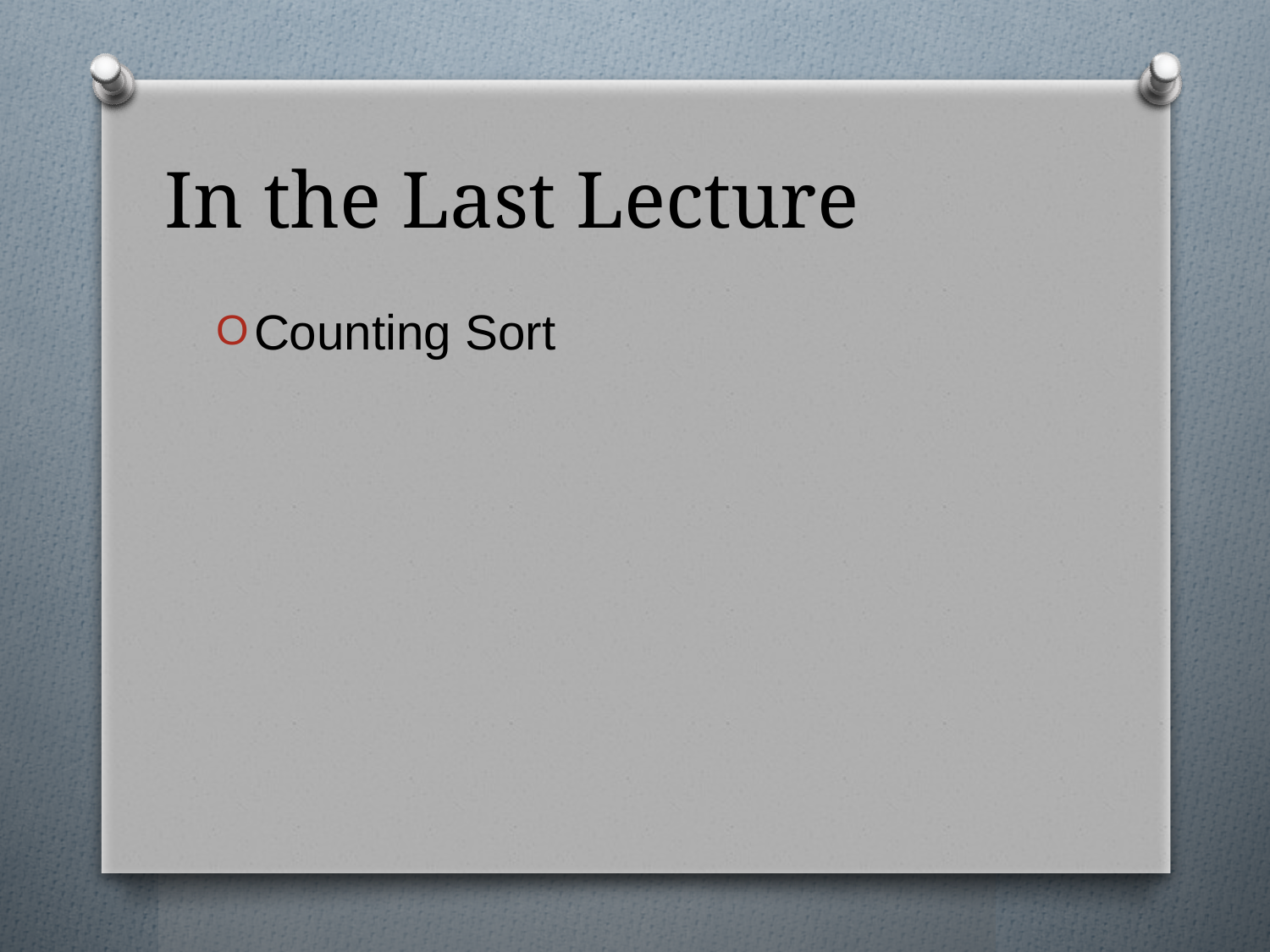

# In the Last Lecture
Counting Sort